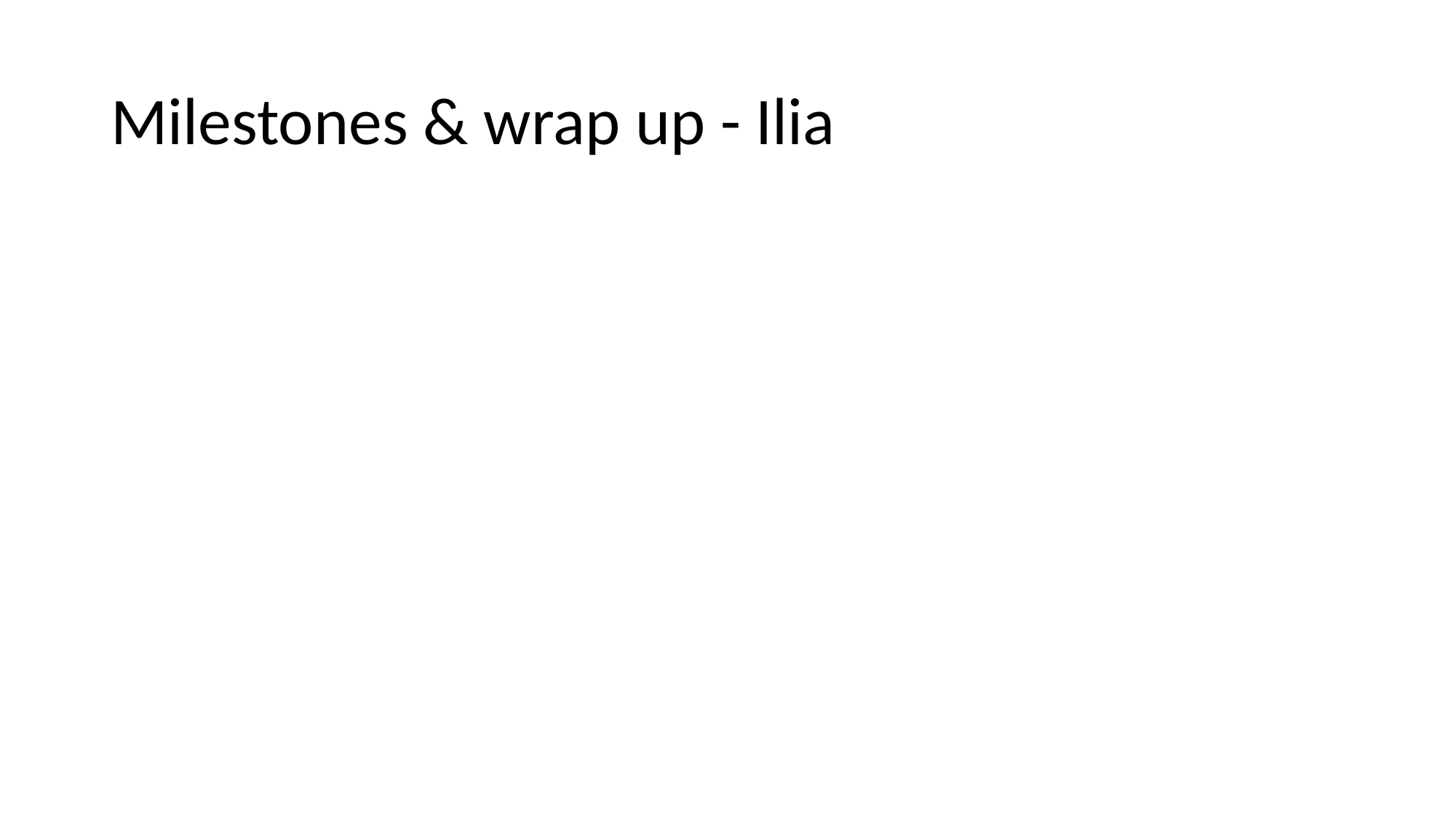

# Milestones & wrap up - Ilia